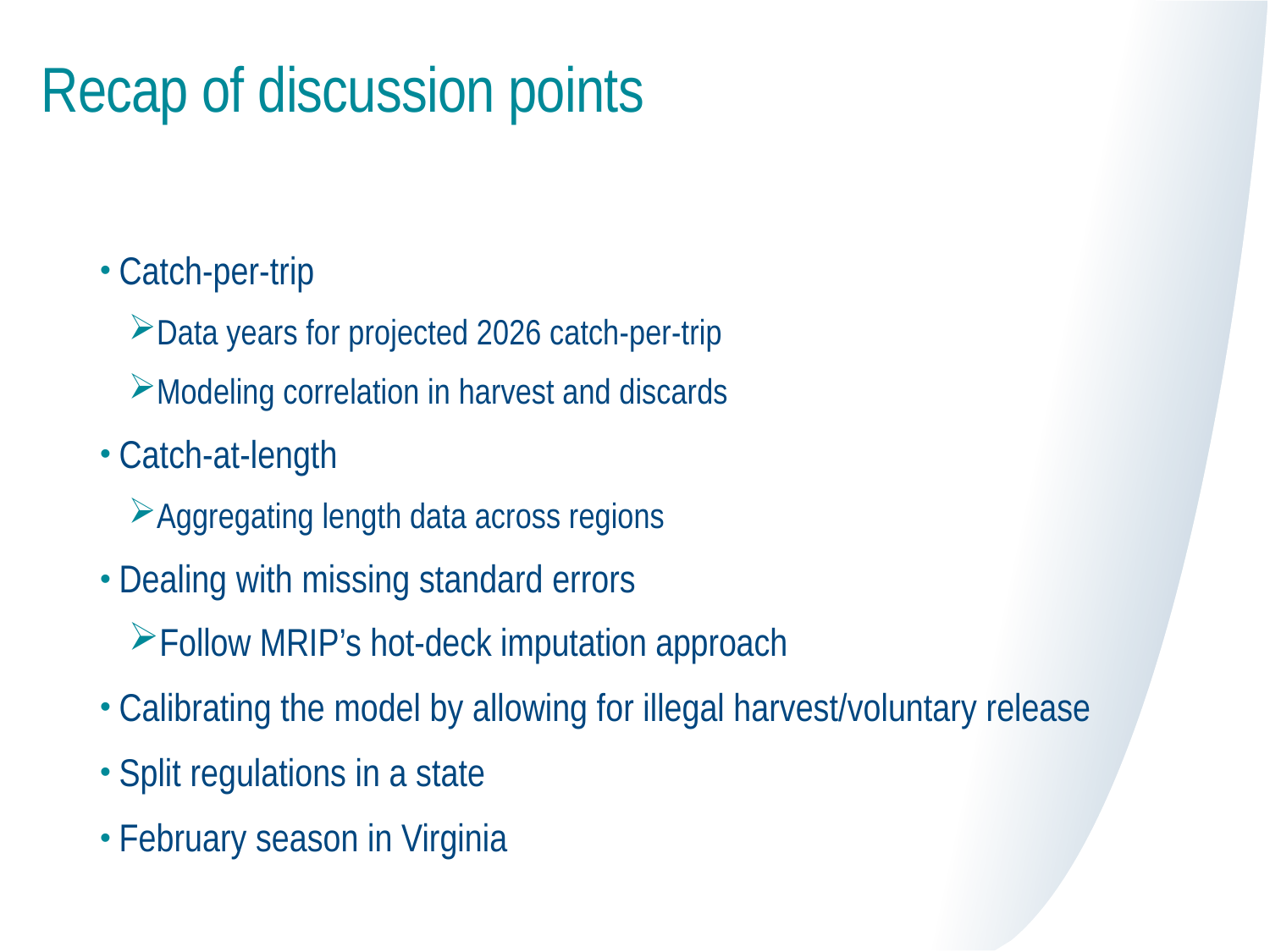

# Recap of discussion points
Catch-per-trip
Data years for projected 2026 catch-per-trip
Modeling correlation in harvest and discards
Catch-at-length
Aggregating length data across regions
Dealing with missing standard errors
Follow MRIP’s hot-deck imputation approach
Calibrating the model by allowing for illegal harvest/voluntary release
Split regulations in a state
February season in Virginia